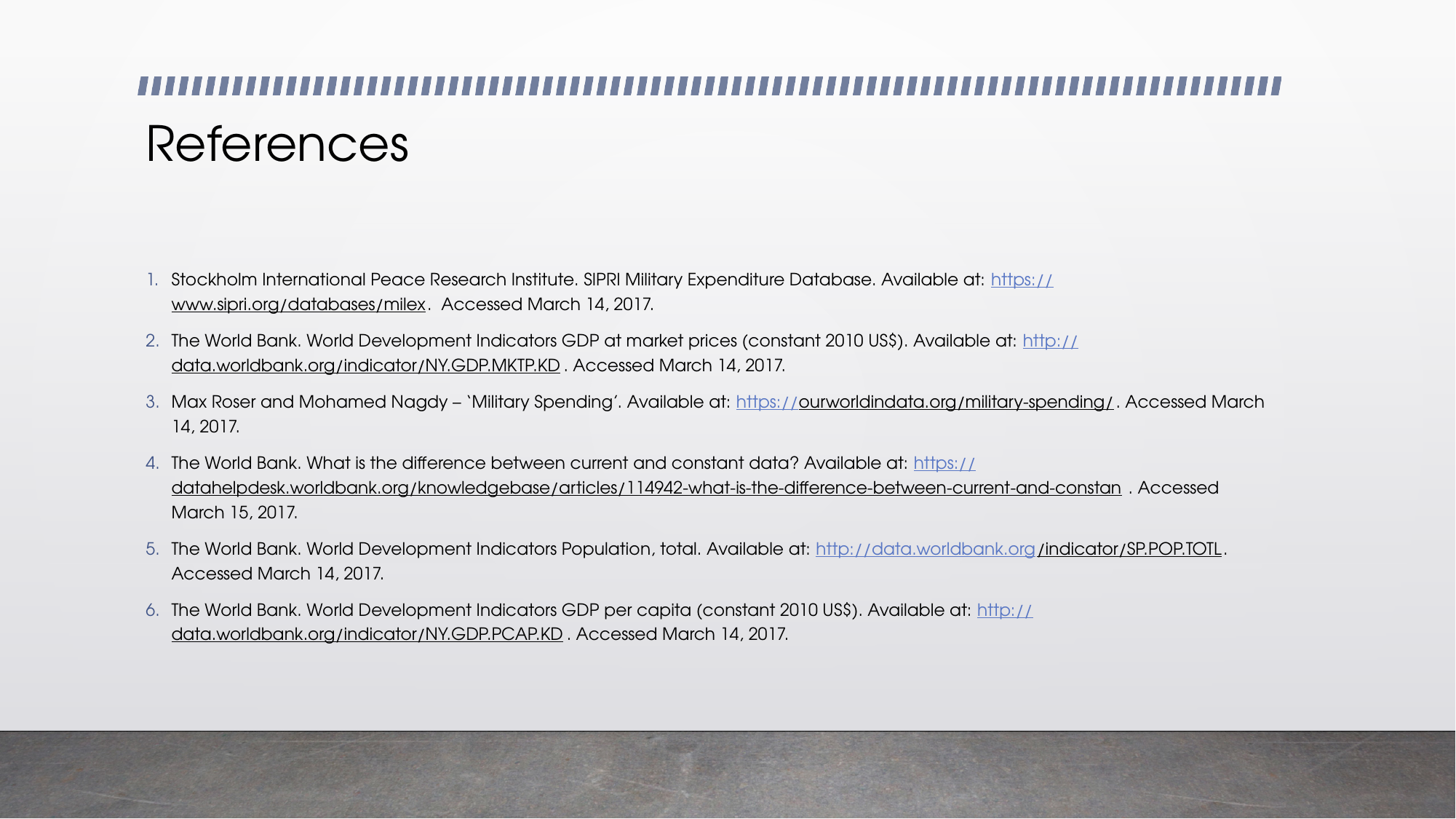

# References
Stockholm International Peace Research Institute. SIPRI Military Expenditure Database. Available at: https://www.sipri.org/databases/milex.  Accessed March 14, 2017.
The World Bank. World Development Indicators GDP at market prices (constant 2010 US$). Available at: http://data.worldbank.org/indicator/NY.GDP.MKTP.KD. Accessed March 14, 2017.
Max Roser and Mohamed Nagdy – ‘Military Spending’. Available at: https://ourworldindata.org/military-spending/. Accessed March 14, 2017.
The World Bank. What is the difference between current and constant data? Available at: https://datahelpdesk.worldbank.org/knowledgebase/articles/114942-what-is-the-difference-between-current-and-constan. Accessed March 15, 2017.
The World Bank. World Development Indicators Population, total. Available at: http://data.worldbank.org/indicator/SP.POP.TOTL. Accessed March 14, 2017.
The World Bank. World Development Indicators GDP per capita (constant 2010 US$). Available at: http://data.worldbank.org/indicator/NY.GDP.PCAP.KD. Accessed March 14, 2017.